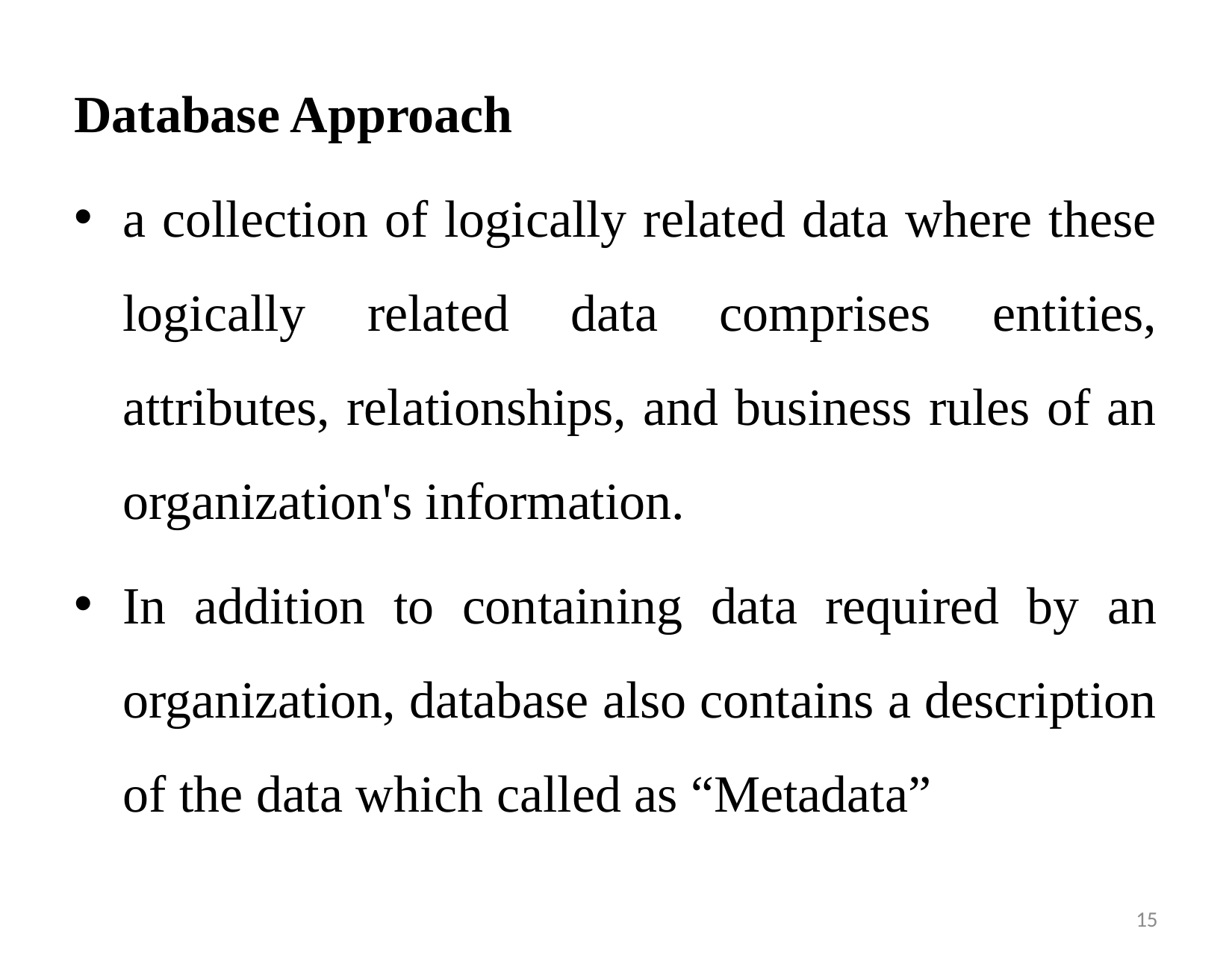

Database Approach
a collection of logically related data where these logically related data comprises entities, attributes, relationships, and business rules of an organization's information.
In addition to containing data required by an organization, database also contains a description of the data which called as “Metadata”
15